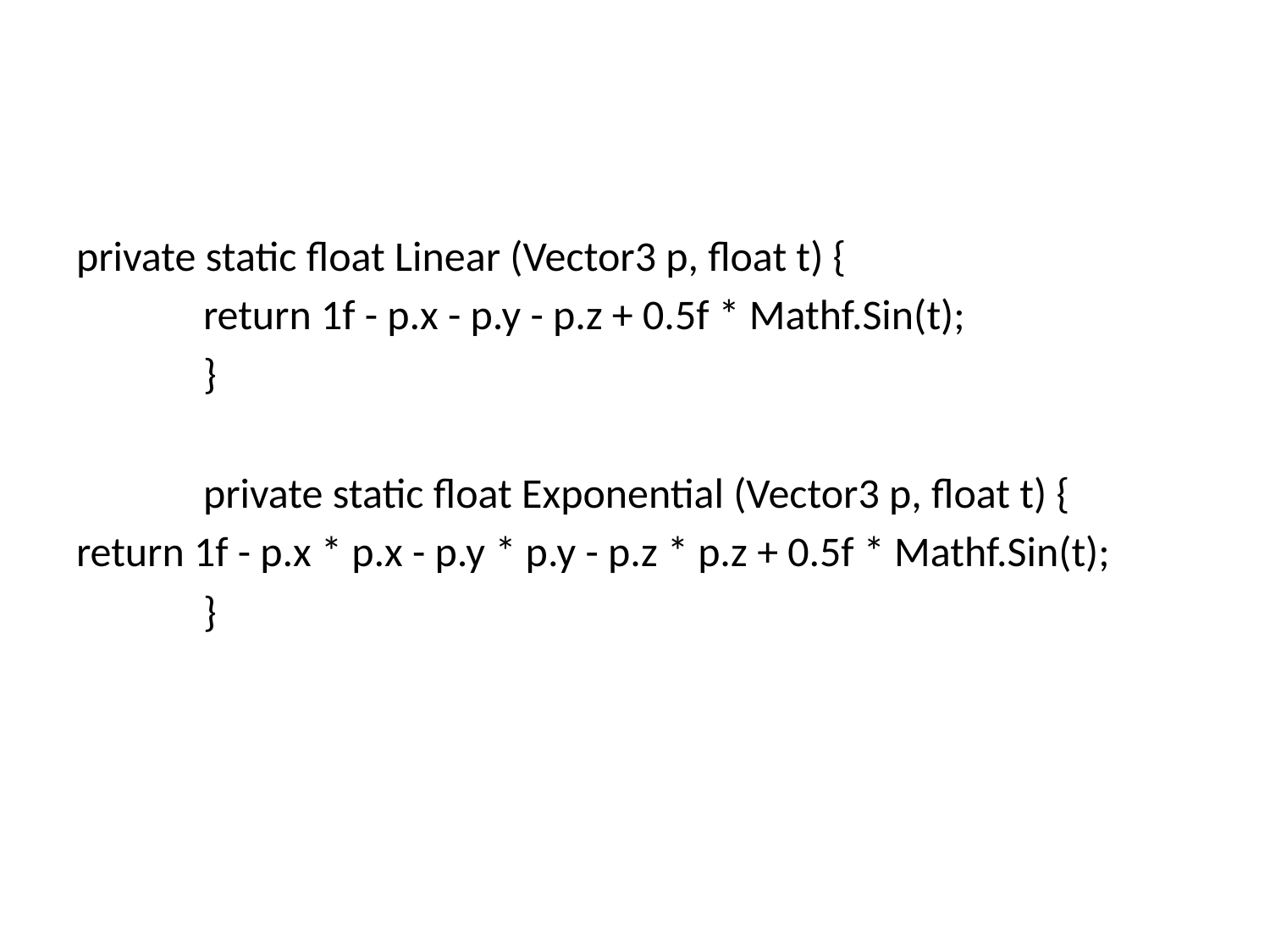

#
private static float Linear (Vector3 p, float t) {
	return 1f - p.x - p.y - p.z + 0.5f * Mathf.Sin(t);
	}

	private static float Exponential (Vector3 p, float t) {
return 1f - p.x * p.x - p.y * p.y - p.z * p.z + 0.5f * Mathf.Sin(t);
	}